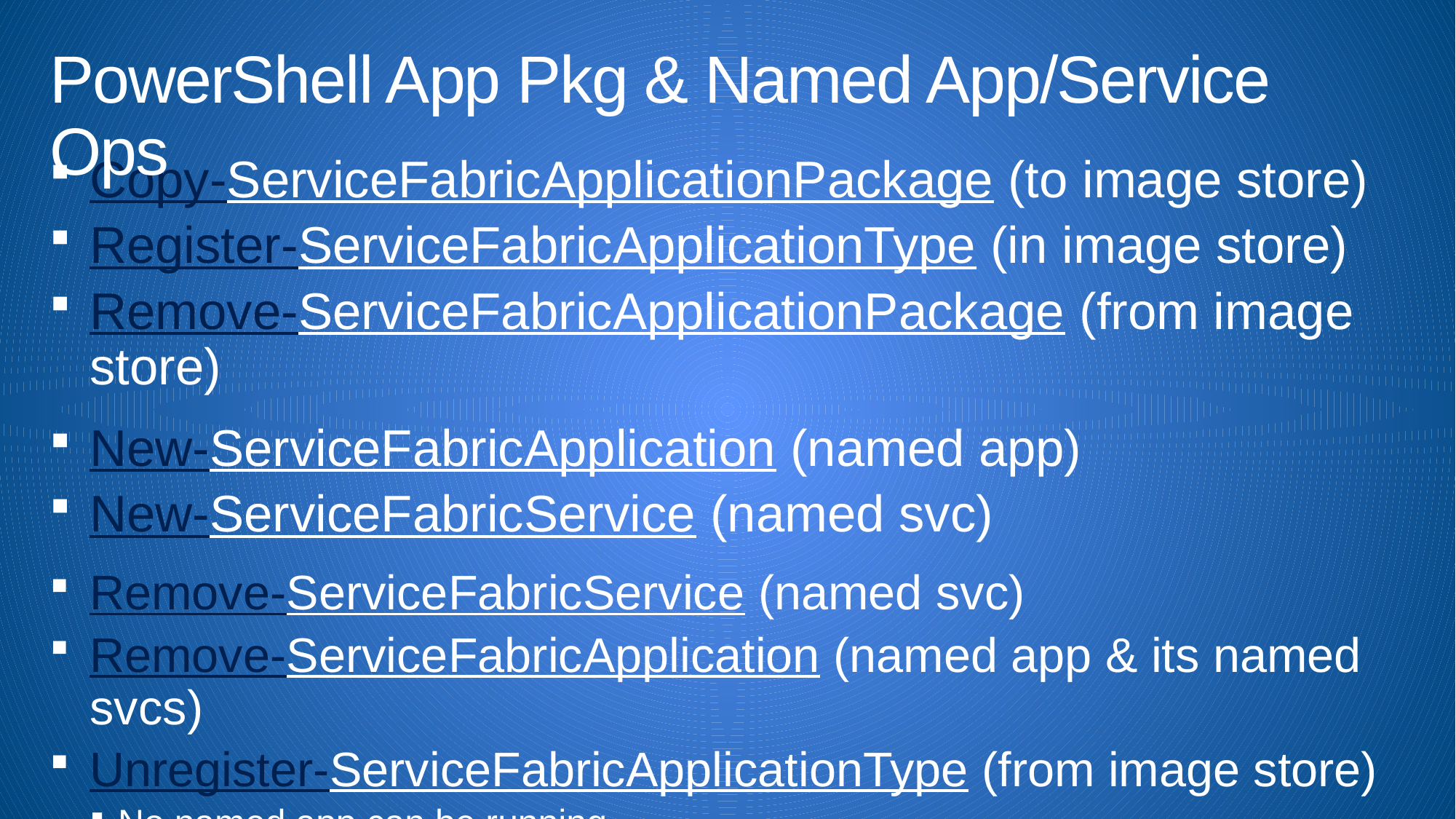

# PowerShell App Pkg & Named App/Service Ops
Copy-ServiceFabricApplicationPackage (to image store)
Register-ServiceFabricApplicationType (in image store)
Remove-ServiceFabricApplicationPackage (from image store)
New-ServiceFabricApplication (named app)
New-ServiceFabricService (named svc)
Remove-ServiceFabricService (named svc)
Remove-ServiceFabricApplication (named app & its named svcs)
Unregister-ServiceFabricApplicationType (from image store)
No named app can be running